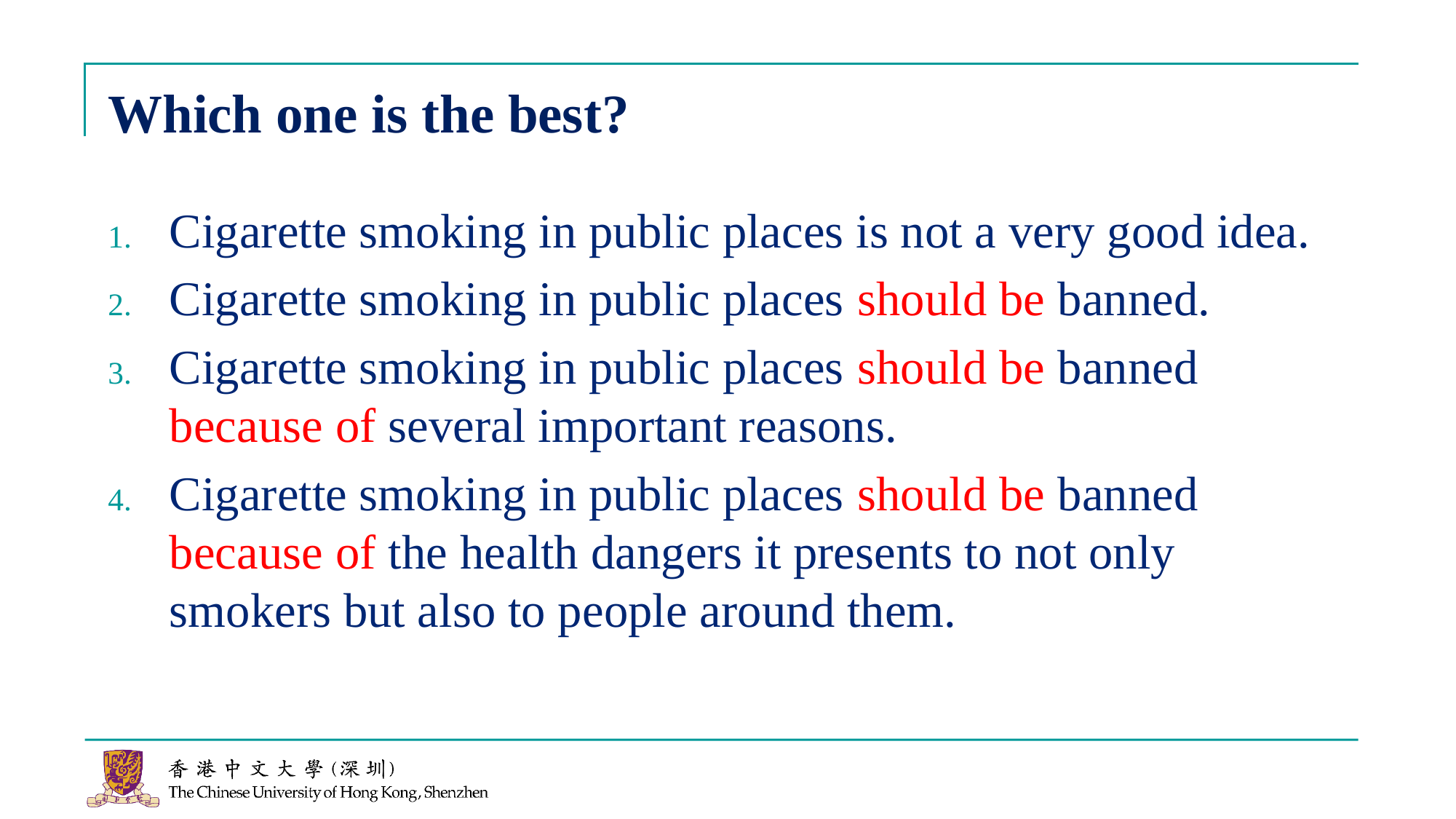

# Which one is the best?
Cigarette smoking in public places is not a very good idea.
Cigarette smoking in public places should be banned.
Cigarette smoking in public places should be banned because of several important reasons.
Cigarette smoking in public places should be banned because of the health dangers it presents to not only smokers but also to people around them.